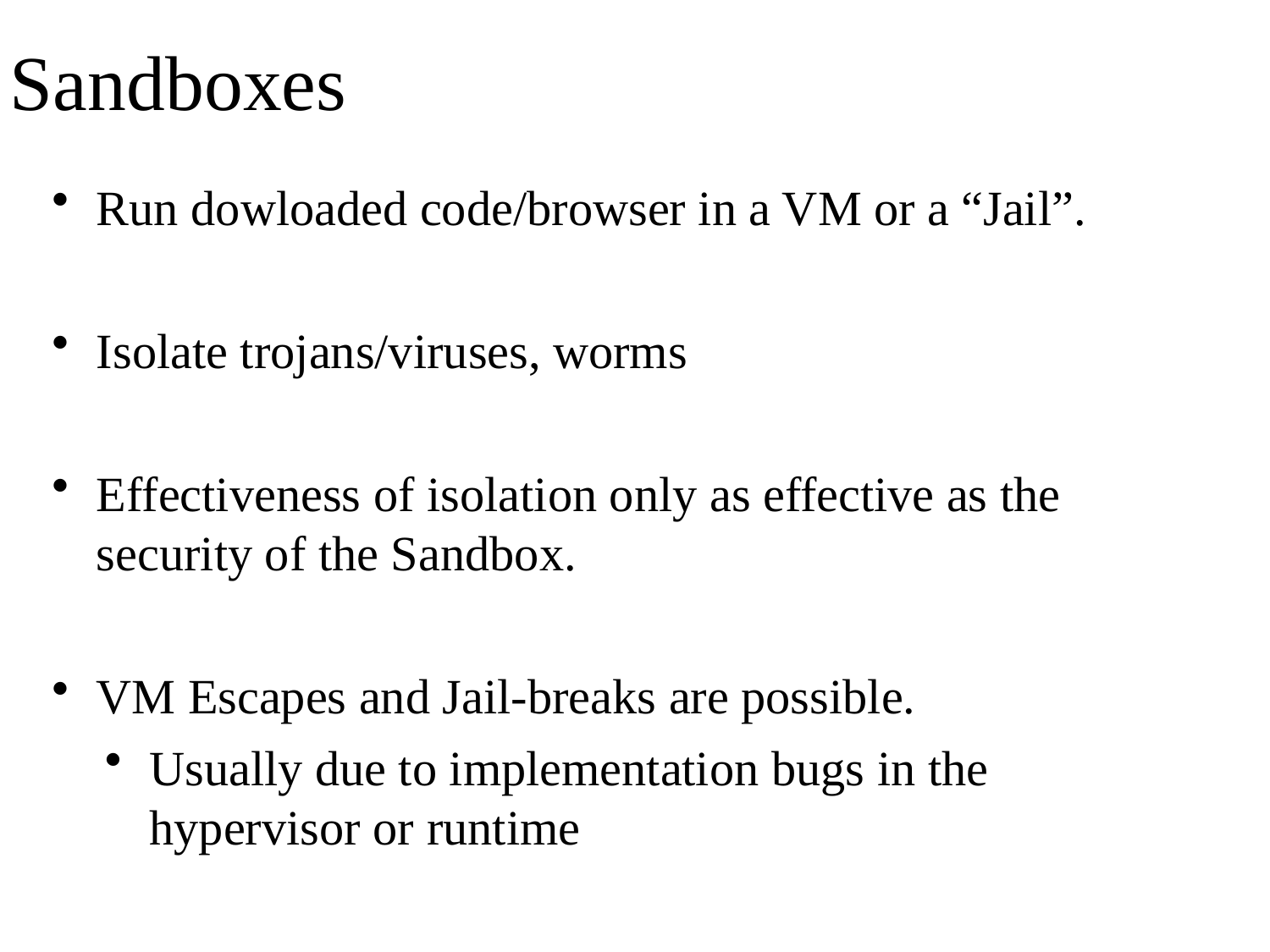

# Sandboxes
Run dowloaded code/browser in a VM or a “Jail”.

Isolate trojans/viruses, worms

Effectiveness of isolation only as effective as the security of the Sandbox.

VM Escapes and Jail-breaks are possible.
Usually due to implementation bugs in the hypervisor or runtime